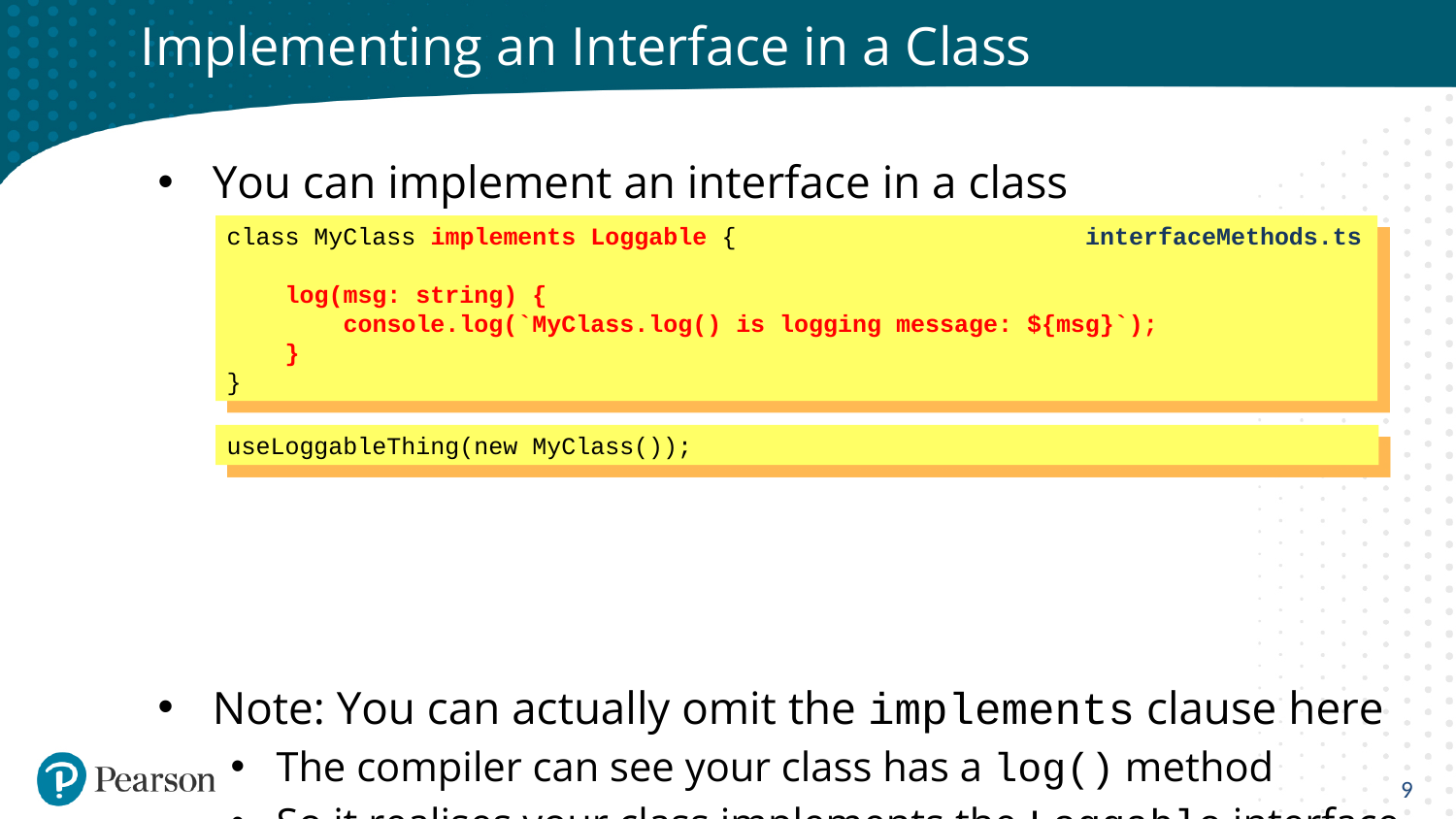

# Implementing an Interface in a Class
You can implement an interface in a class

Note: You can actually omit the implements clause here
The compiler can see your class has a log() method
So it realises your class implements the Loggable interface

interfaceMethods.ts
class MyClass implements Loggable {

    log(msg: string) {
        console.log(`MyClass.log() is logging message: ${msg}`);
    }
}
useLoggableThing(new MyClass());
9